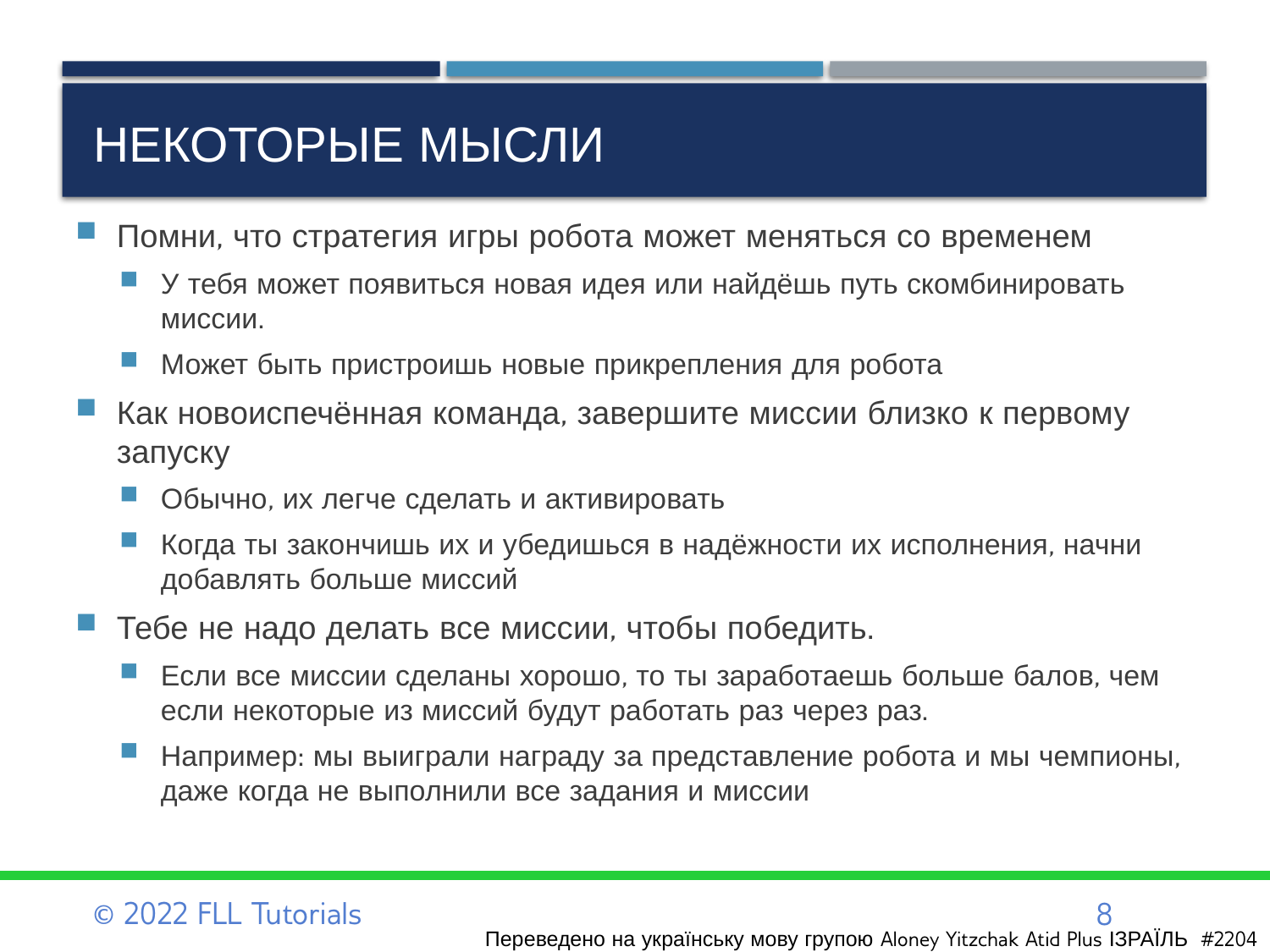

# Некоторые мысли
Помни, что стратегия игры робота может меняться со временем
У тебя может появиться новая идея или найдёшь путь скомбинировать миссии.
Может быть пристроишь новые прикрепления для робота
Как новоиспечённая команда, завершите миссии близко к первому запуску
Обычно, их легче сделать и активировать
Когда ты закончишь их и убедишься в надёжности их исполнения, начни добавлять больше миссий
Тебе не надо делать все миссии, чтобы победить.
Если все миссии сделаны хорошо, то ты заработаешь больше балов, чем если некоторые из миссий будут работать раз через раз.
Например: мы выиграли награду за представление робота и мы чемпионы, даже когда не выполнили все задания и миссии

© 2022 FLL Tutorials
8
Переведено на українську мову групою Aloney Yitzchak Atid Plus ІЗРАЇЛЬ  #2204